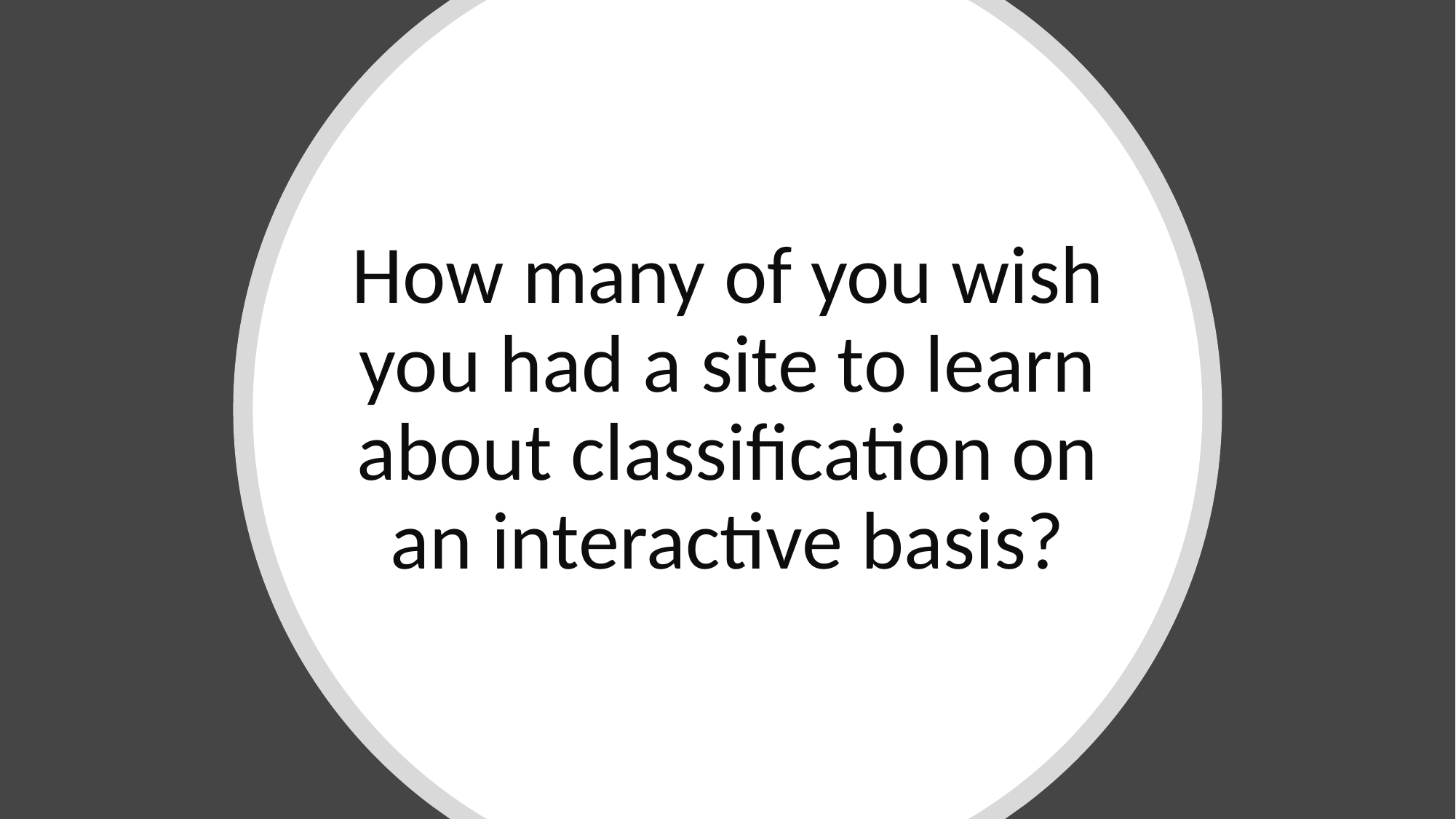

# How many of you wish you had a site to learn about classification on an interactive basis?